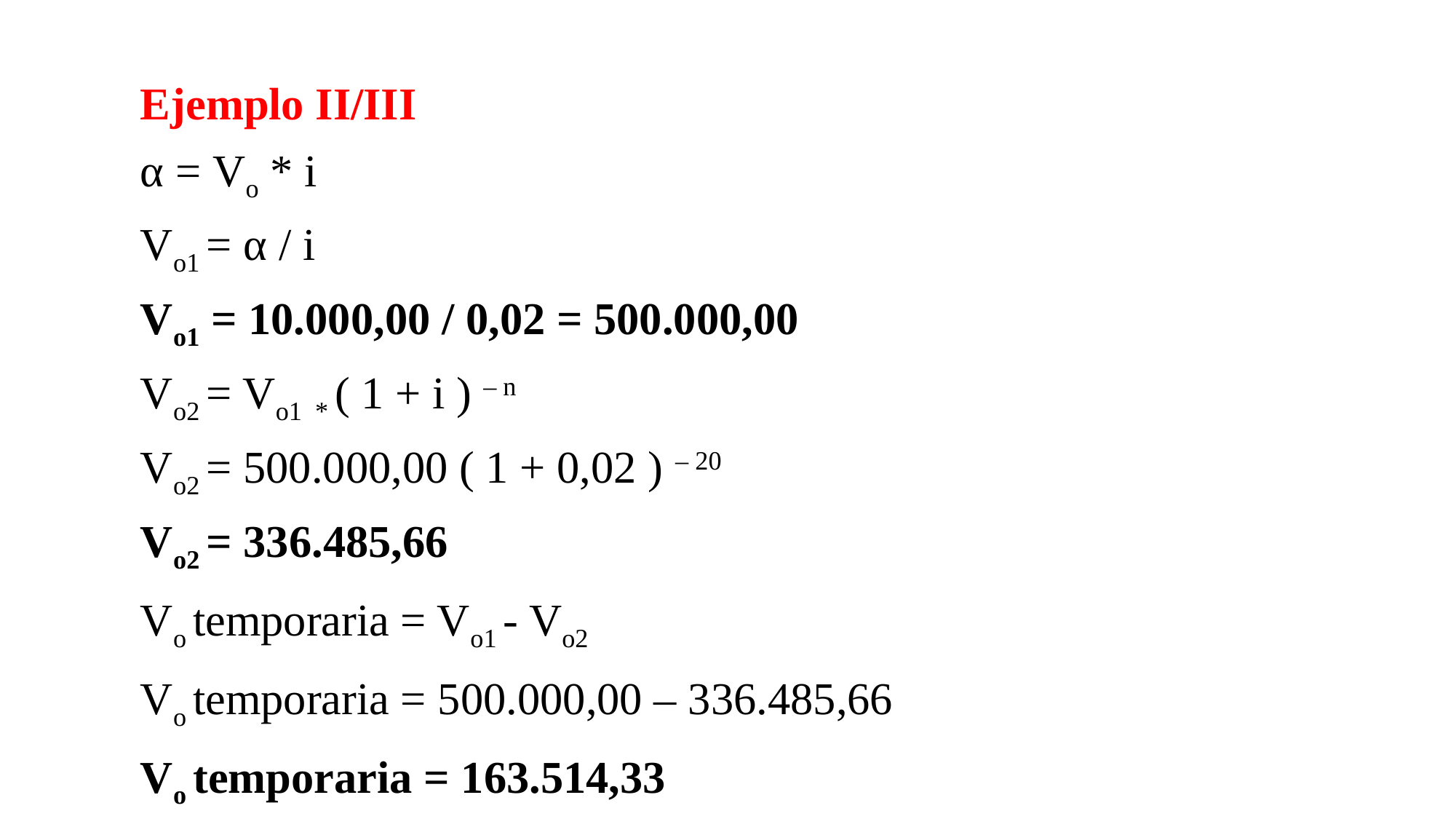

Ejemplo II/III
α = Vo * i
Vo1 = α / i
Vo1 = 10.000,00 / 0,02 = 500.000,00
Vo2 = Vo1  * ( 1 + i ) – n
Vo2 = 500.000,00 ( 1 + 0,02 ) – 20
Vo2 = 336.485,66
Vo temporaria = Vo1 - Vo2
Vo temporaria = 500.000,00 – 336.485,66
Vo temporaria = 163.514,33